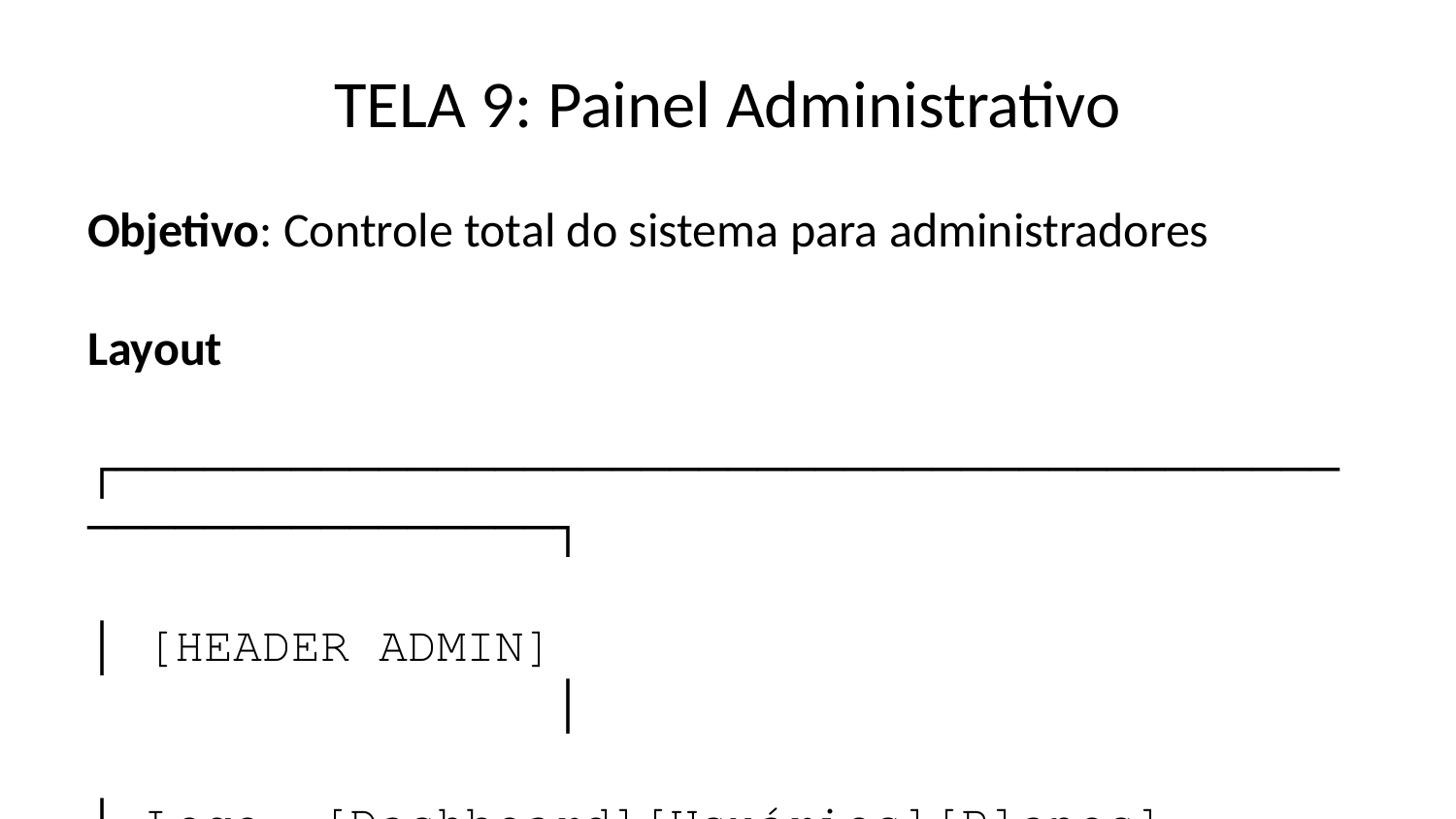

# TELA 9: Painel Administrativo
Objetivo: Controle total do sistema para administradores
Layout
┌──────────────────────────────────────────────────────────┐
│ [HEADER ADMIN]                                            │
│ Logo  [Dashboard][Usuários][Planos][Relatórios][Config]  │
├──────────────────────────────────────────────────────────┤
│                                                           │
│  Dashboard Administrativo ⚙️                              │
│                                                           │
│  ┌──────┐ ┌──────┐ ┌──────┐ ┌──────┐ ┌──────┐          │
│  │Users │ │Buscas│ │Renda │ │APIs  │ │Erros │          │
│  │1.245 │ │8.942 │ │R$45K │ │ 99%  │ │  2   │          │
│  │total │ │hoje  │ │mês   │ │uptime│ │hoje  │          │
│  └──────┘ └──────┘ └──────┘ └──────┘ └──────┘          │
│                                                           │
│  GRÁFICOS E MÉTRICAS                                      │
│  ┌────────────────────────────────────────────────────┐ │
│  │ 📊 Buscas por Dia (última semana)                 │ │
│  │ [Gráfico de linha]                                 │ │
│  └────────────────────────────────────────────────────┘ │
│                                                           │
│  ┌────────────────────────────────────────────────────┐ │
│  │ 💰 Receita por Plano                              │ │
│  │ [Gráfico de pizza]                                 │ │
│  └────────────────────────────────────────────────────┘ │
│                                                           │
│  GESTÃO DE USUÁRIOS                                       │
│  [Filtros] [Buscar] [+ Novo Usuário]                     │
│  ┌────────────────────────────────────────────────────┐ │
│  │ Nome        │ Email         │ Plano   │ Status    │ │
│  │ João Silva  │ joao@...      │ Premium │ ✅ Ativo  │ │
│  │ [Editar] [Suspender] [Deletar]                    │ │
│  └────────────────────────────────────────────────────┘ │
│                                                           │
│  CONFIGURAÇÕES DO SISTEMA                                 │
│  ┌────────────────────────────────────────────────────┐ │
│  │ APIs Ativas: [GOL][Azul][LATAM][Avianca]         │ │
│  │ Valor do Milheiro: [Configurar por companhia]     │ │
│  │ Manutenção: [Agendar downtime]                    │ │
│  └────────────────────────────────────────────────────┘ │
└──────────────────────────────────────────────────────────┘
Elementos Visuais
Métricas de Sistema:
5 cards com números grandes
Cores: verde (sucesso), vermelho (erro), azul (neutro)
Gráficos:
Biblioteca de charts (Chart.js ou Recharts)
Interativos com tooltips
Tabelas:
Paginação
Ordenação por coluna
Ações inline
Badges de status